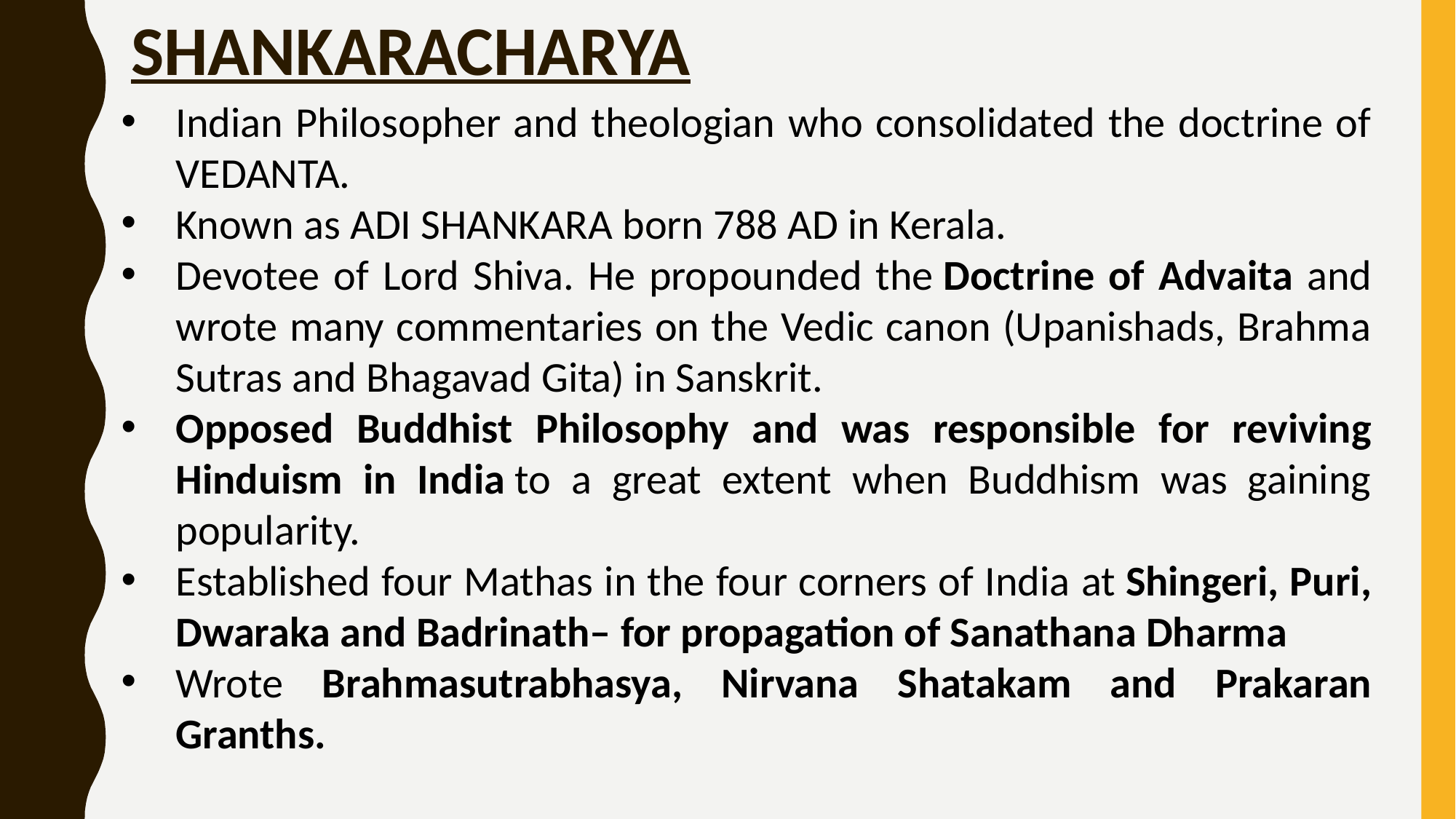

# SHANKARACHARYA
Indian Philosopher and theologian who consolidated the doctrine of VEDANTA.
Known as ADI SHANKARA born 788 AD in Kerala.
Devotee of Lord Shiva. He propounded the Doctrine of Advaita and wrote many commentaries on the Vedic canon (Upanishads, Brahma Sutras and Bhagavad Gita) in Sanskrit.
Opposed Buddhist Philosophy and was responsible for reviving Hinduism in India to a great extent when Buddhism was gaining popularity.
Established four Mathas in the four corners of India at Shingeri, Puri, Dwaraka and Badrinath– for propagation of Sanathana Dharma
Wrote Brahmasutrabhasya, Nirvana Shatakam and Prakaran Granths.